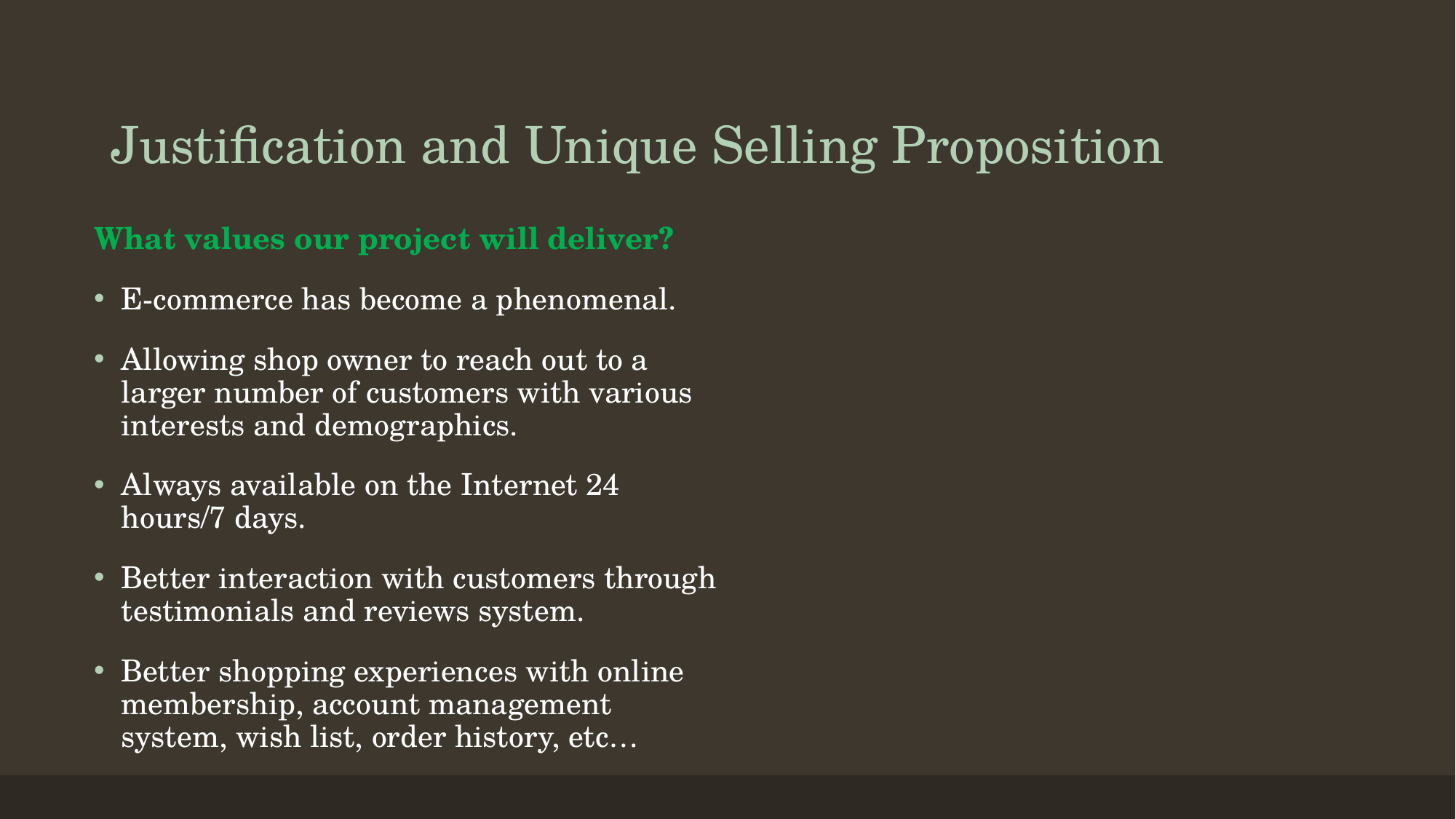

# Justification and Unique Selling Proposition
What values our project will deliver?
E-commerce has become a phenomenal.
Allowing shop owner to reach out to a larger number of customers with various interests and demographics.
Always available on the Internet 24 hours/7 days.
Better interaction with customers through testimonials and reviews system.
Better shopping experiences with online membership, account management system, wish list, order history, etc…